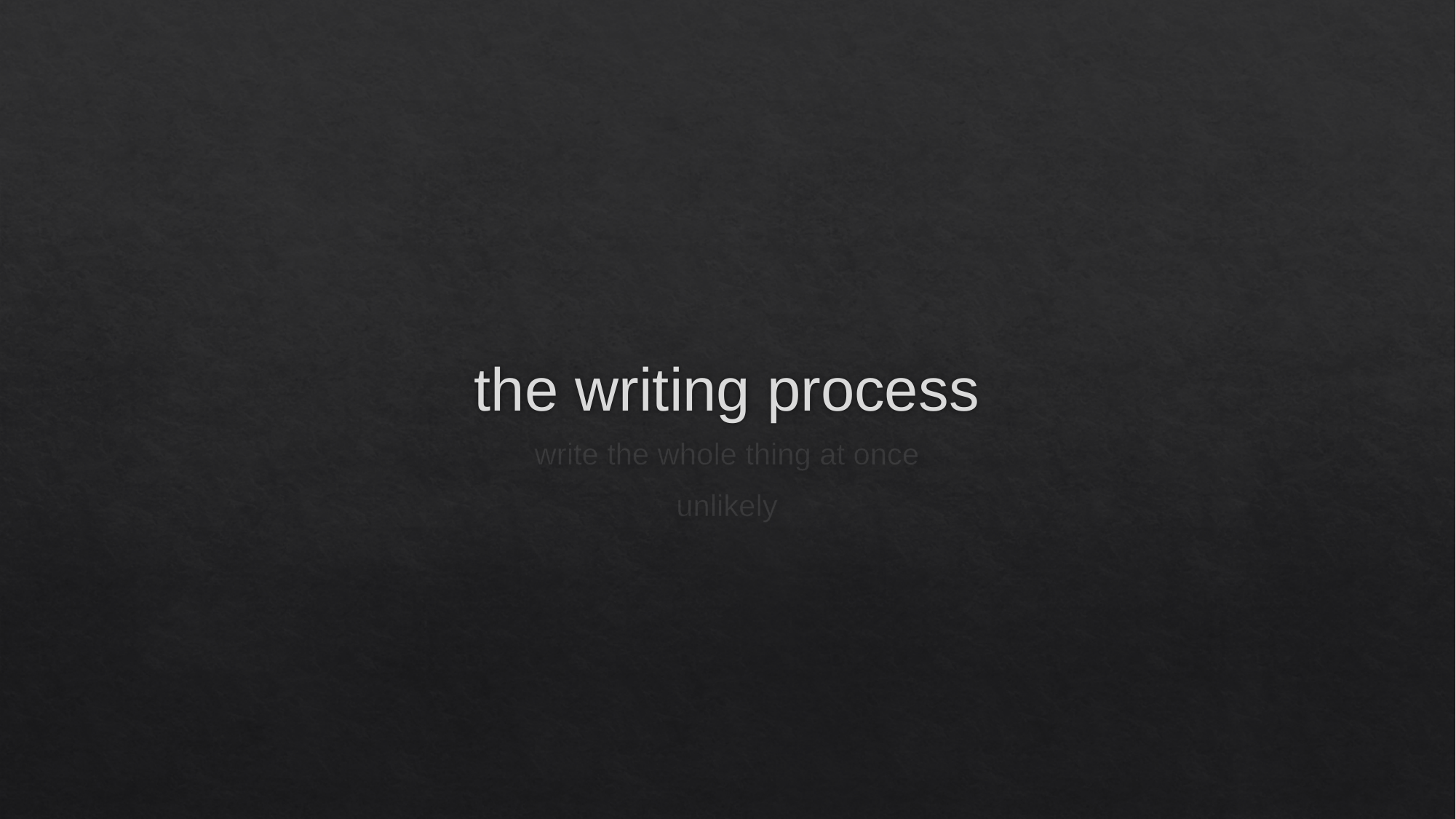

# the writing process
write the whole thing at once
unlikely